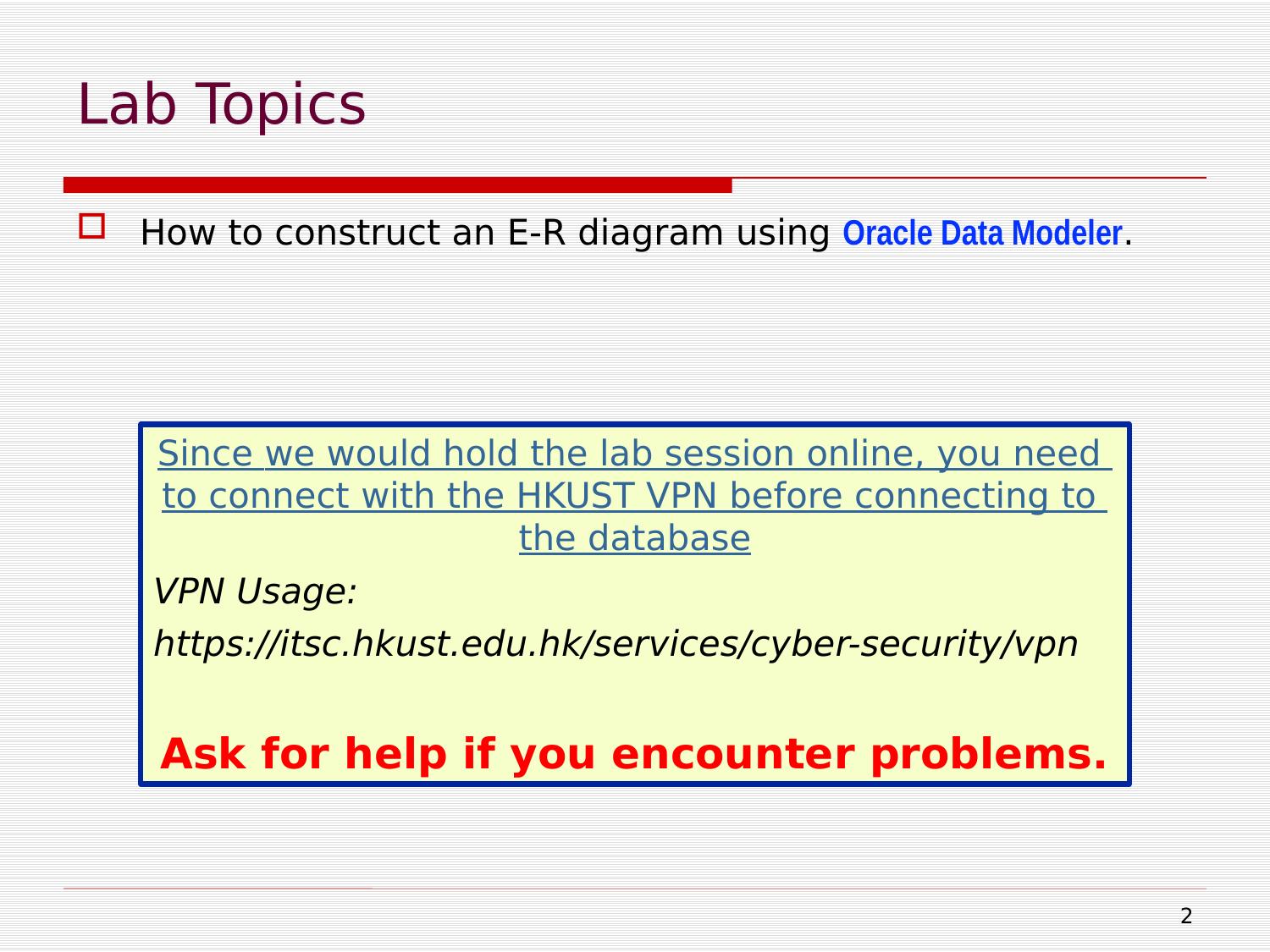

# Lab Topics
How to construct an E-R diagram using Oracle Data Modeler.
Since we would hold the lab session online, you need to connect with the HKUST VPN before connecting to the database
VPN Usage:
https://itsc.hkust.edu.hk/services/cyber-security/vpn
Ask for help if you encounter problems.
2